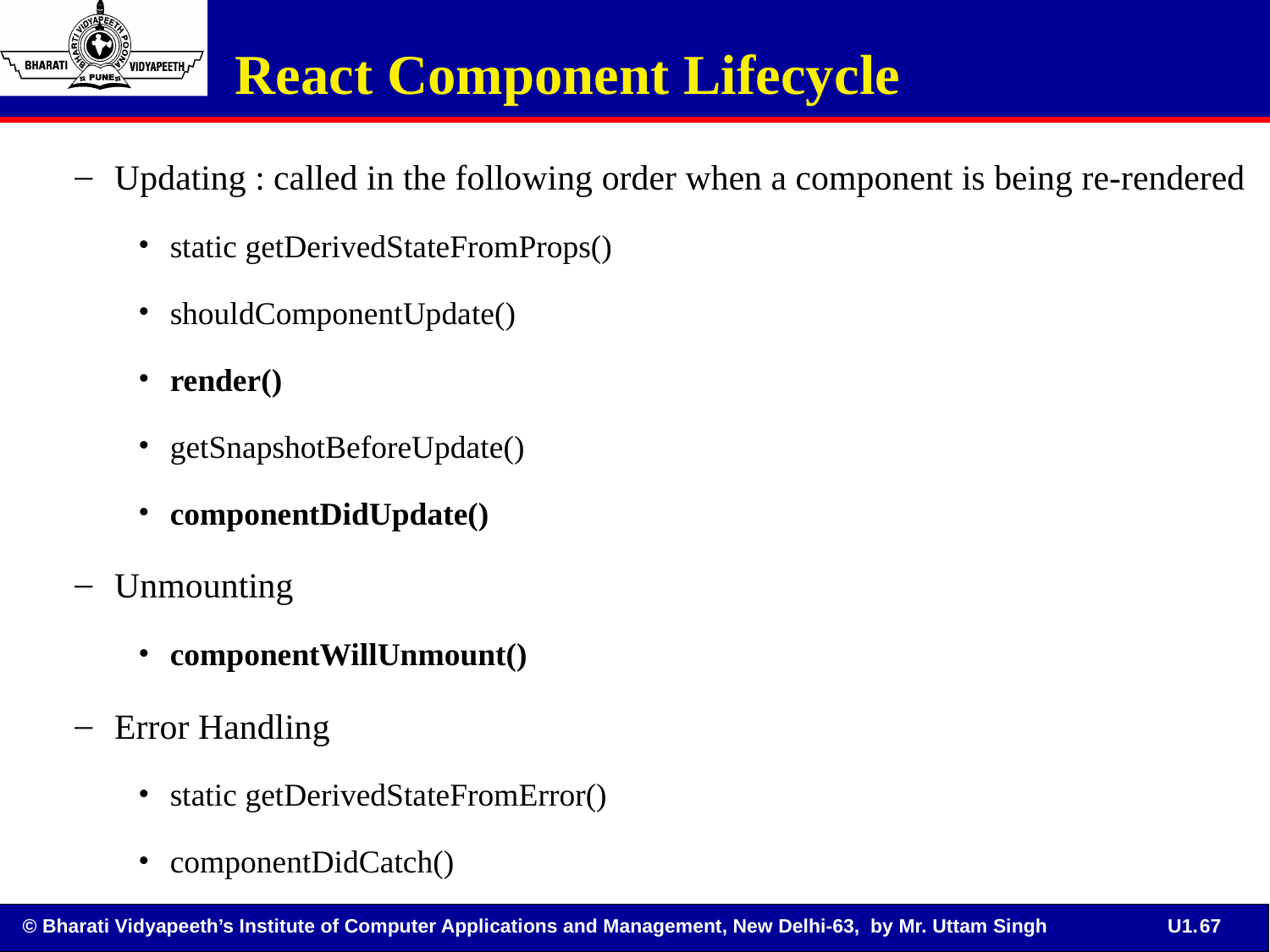

React Component Lifecycle
Updating : called in the following order when a component is being re-rendered
static getDerivedStateFromProps()
shouldComponentUpdate()
render()
getSnapshotBeforeUpdate()
componentDidUpdate()
Unmounting
componentWillUnmount()
Error Handling
static getDerivedStateFromError()
componentDidCatch()